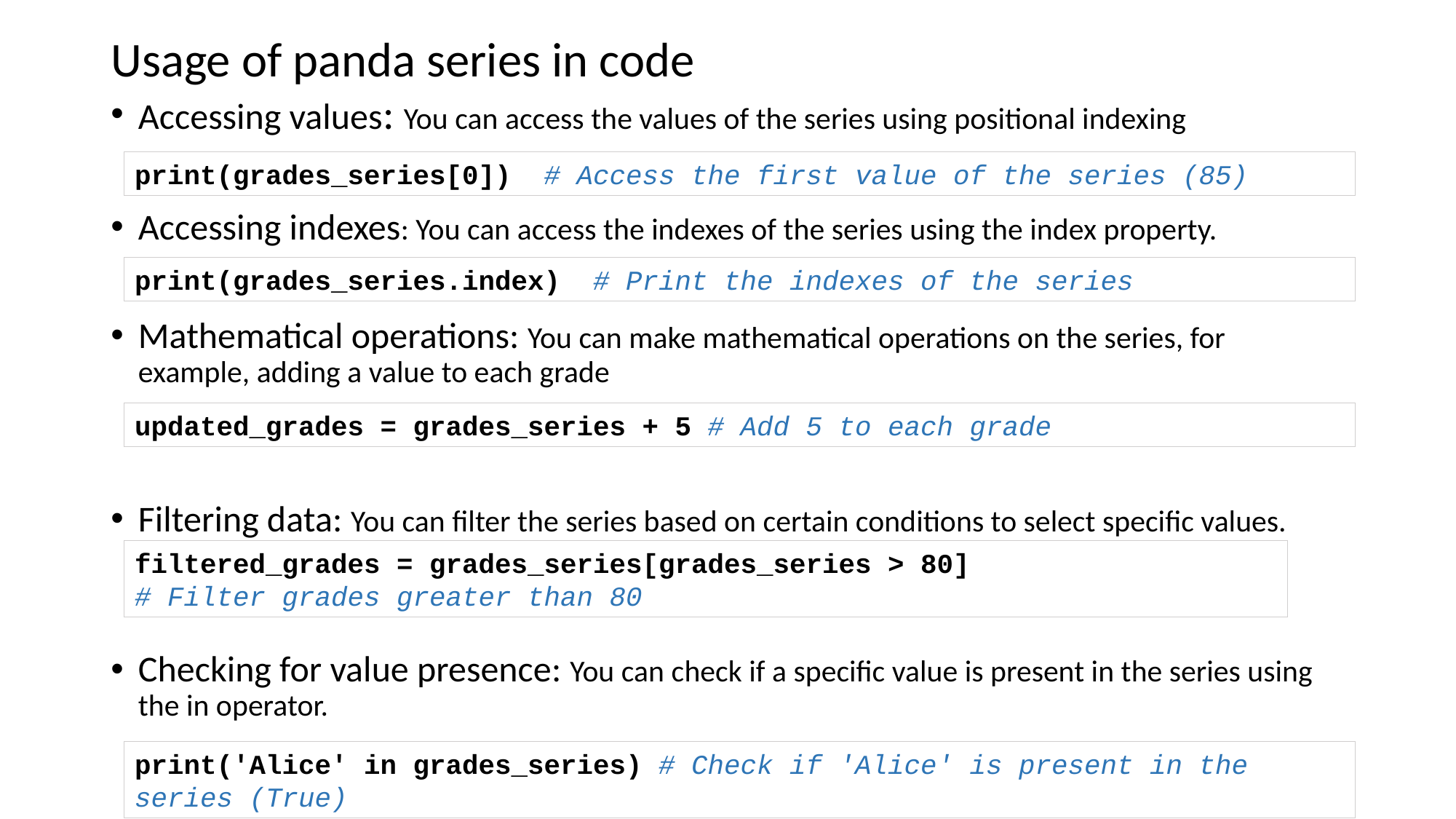

# Usage of panda series in code
Accessing values: You can access the values of the series using positional indexing

Accessing indexes: You can access the indexes of the series using the index property.

Mathematical operations: You can make mathematical operations on the series, for example, adding a value to each grade

Filtering data: You can filter the series based on certain conditions to select specific values.

Checking for value presence: You can check if a specific value is present in the series using the in operator.

print(grades_series[0])  # Access the first value of the series (85)
print(grades_series.index)  # Print the indexes of the series
updated_grades = grades_series + 5 # Add 5 to each grade
filtered_grades = grades_series[grades_series > 80]
# Filter grades greater than 80
print('Alice' in grades_series) # Check if 'Alice' is present in the series (True)